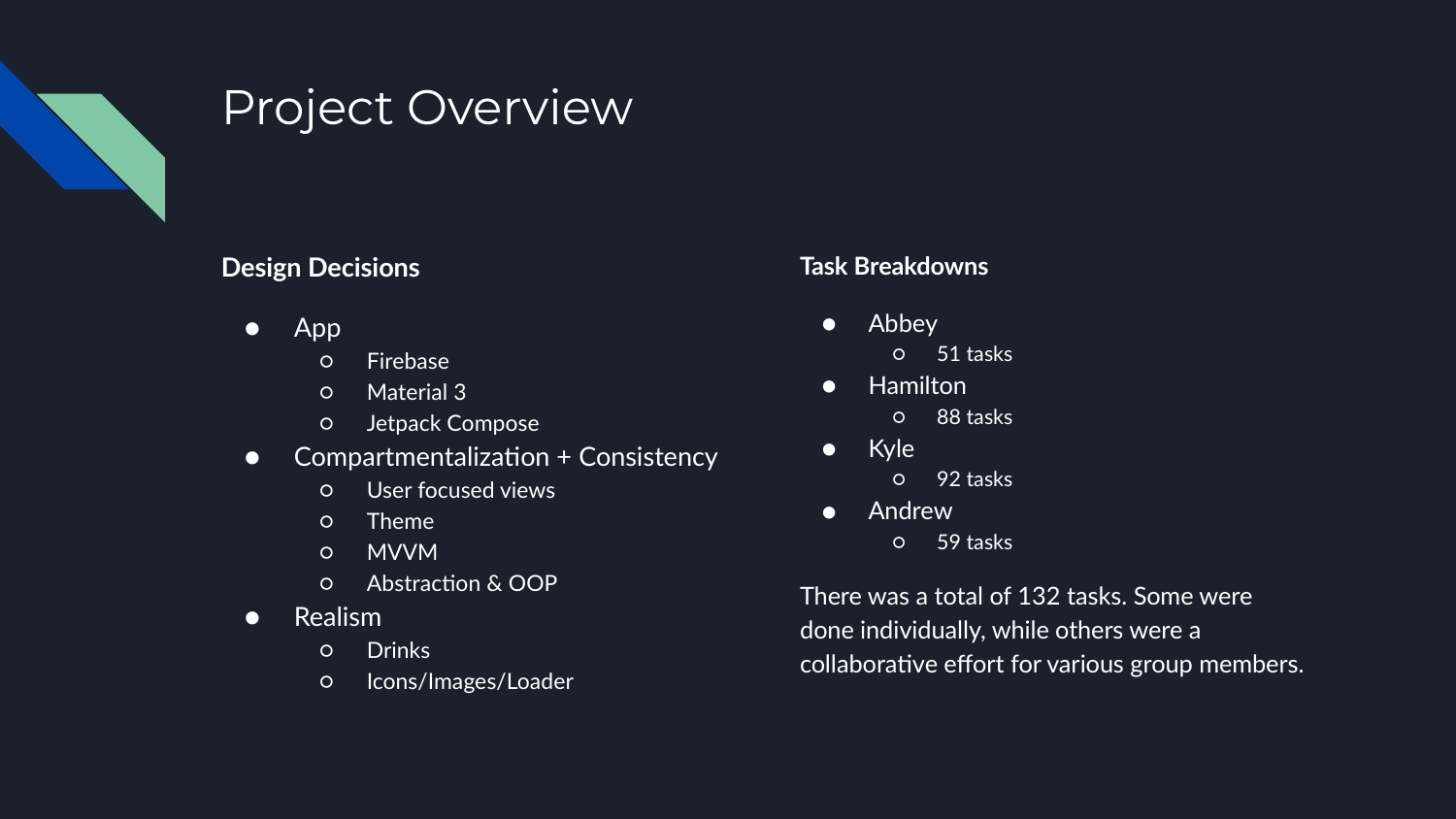

# Project Overview
Design Decisions
App
Firebase
Material 3
Jetpack Compose
Compartmentalization + Consistency
User focused views
Theme
MVVM
Abstraction & OOP
Realism
Drinks
Icons/Images/Loader
Task Breakdowns
Abbey
51 tasks
Hamilton
88 tasks
Kyle
92 tasks
Andrew
59 tasks
There was a total of 132 tasks. Some were done individually, while others were a collaborative effort for various group members.